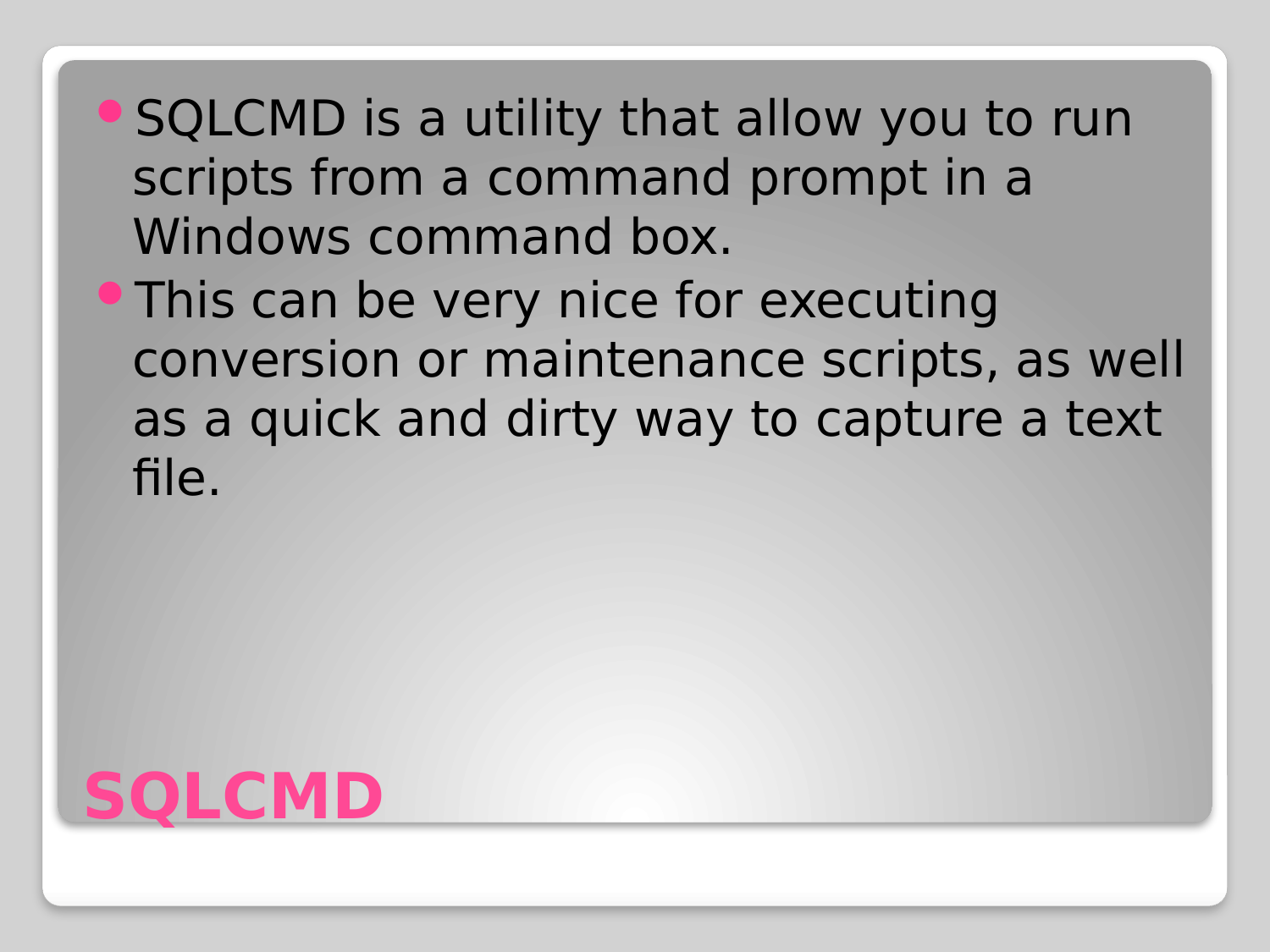

SQLCMD is a utility that allow you to run scripts from a command prompt in a Windows command box.
This can be very nice for executing conversion or maintenance scripts, as well as a quick and dirty way to capture a text file.
# SQLCMD